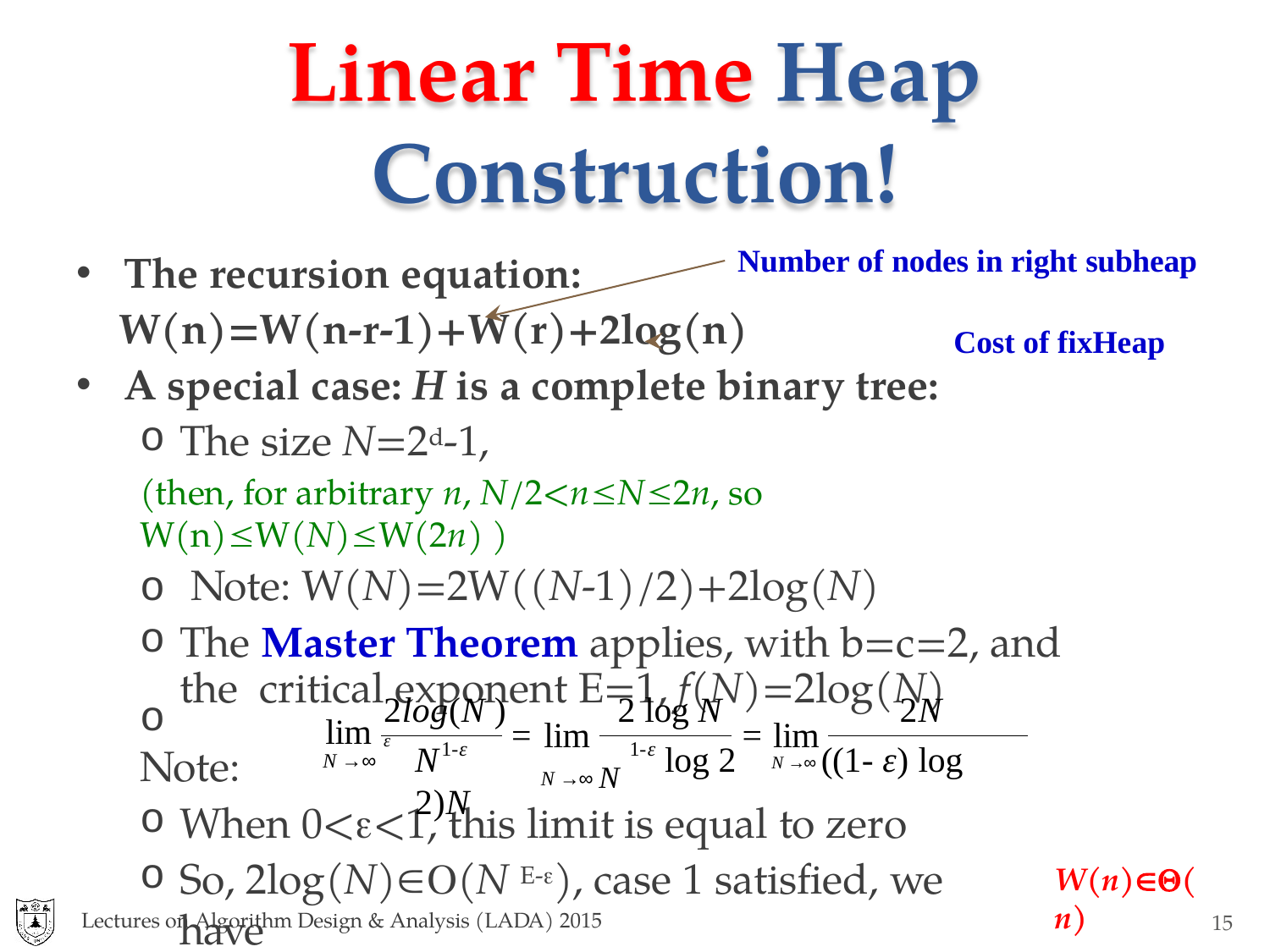

# Linear Time Heap  Construction!

Number of nodes in right subheap
The recursion equation:

W(n)=W(n-r-1)+W(r)+2log(n)
A special case: H is a complete binary tree:
The size N=2d-1,
(then, for arbitrary n, N/2<n≤N≤2n, so W(n)≤W(N)≤W(2n) )
o Note: W(N)=2W((N-1)/2)+2log(N)
The Master Theorem applies, with b=c=2, and the  critical exponent E=1, f(N)=2log(N)

Cost of fixHeap

2log(N )	2 log N	2N ε
o Note:
lim
N →∞
= lim	= lim
N →∞ N
1-ε
1-ε
N	log 2	N →∞ ((1- ε) log 2)N

When 0<ε<1, this limit is equal to zero
So, 2log(N)∈Ο(N E-ε), case 1 satisfied, we have
W(n)∈Θ(n)
Lectures on Algorithm Design & Analysis (LADA) 2015
15